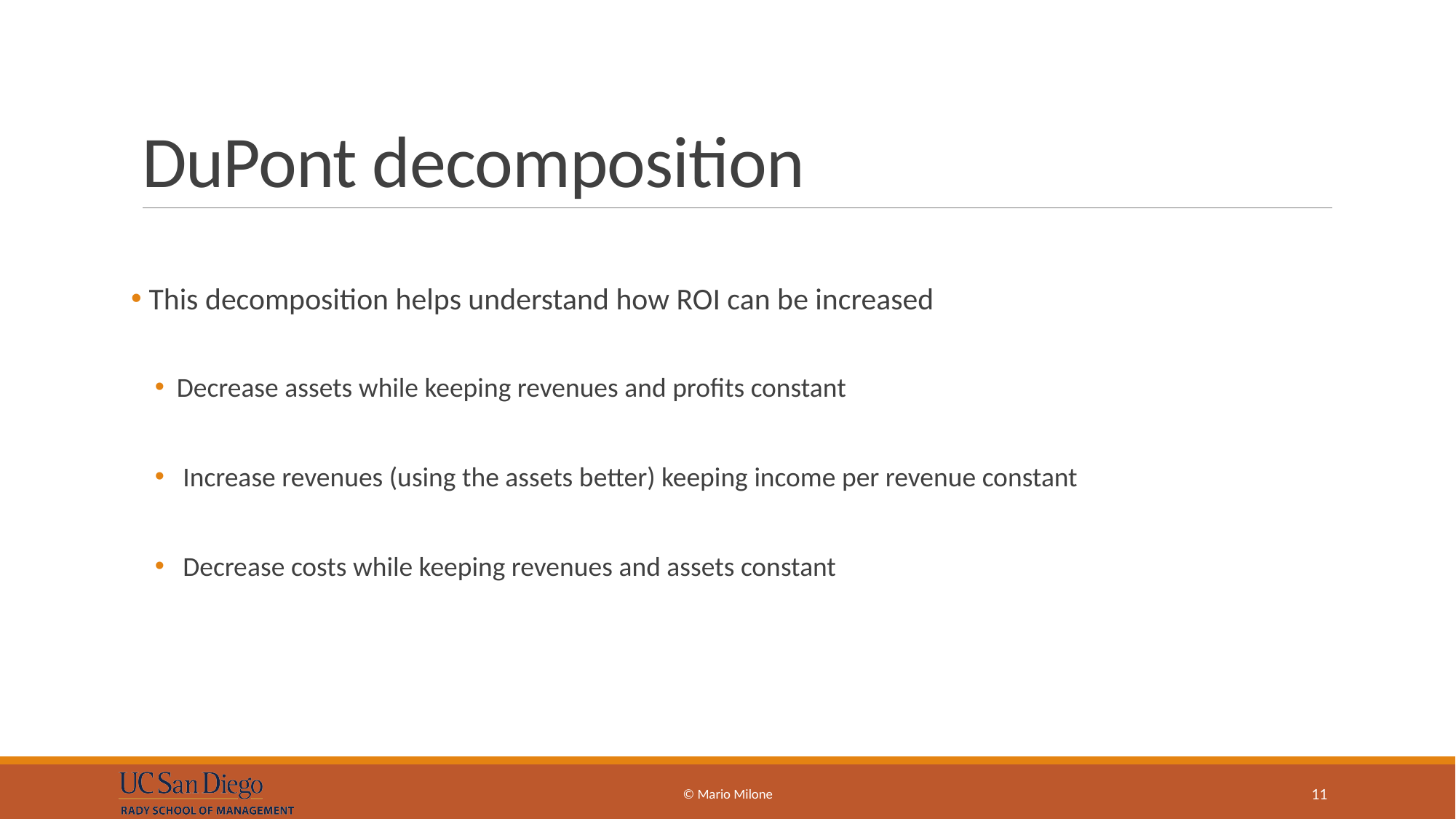

# DuPont decomposition

 This decomposition helps understand how ROI can be increased

Decrease assets while keeping revenues and profits constant

 Increase revenues (using the assets better) keeping income per revenue constant

 Decrease costs while keeping revenues and assets constant
© Mario Milone
11